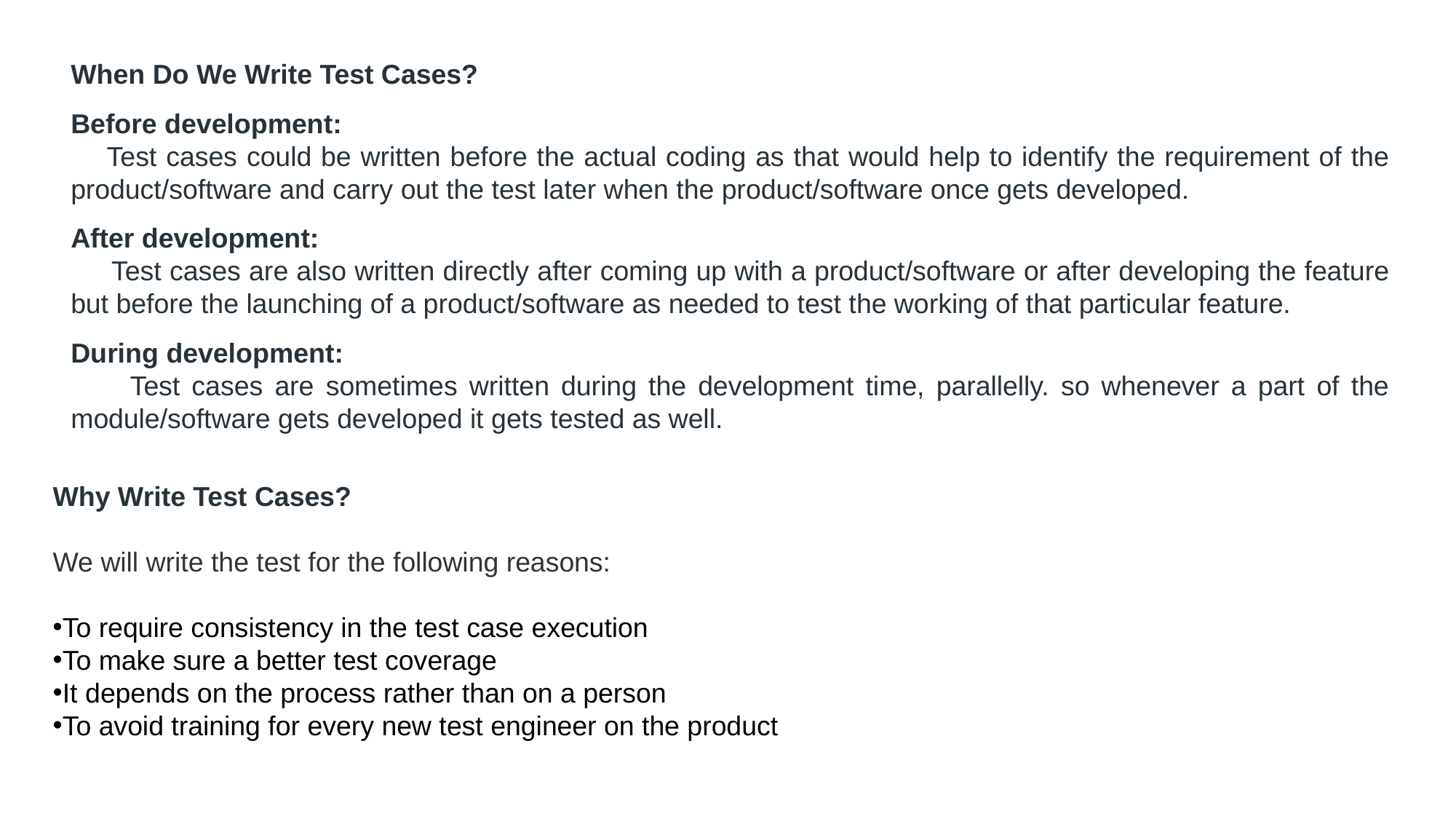

When Do We Write Test Cases?
Before development:
    Test cases could be written before the actual coding as that would help to identify the requirement of the product/software and carry out the test later when the product/software once gets developed.
After development:
     Test cases are also written directly after coming up with a product/software or after developing the feature but before the launching of a product/software as needed to test the working of that particular feature.
During development:
     Test cases are sometimes written during the development time, parallelly. so whenever a part of the module/software gets developed it gets tested as well.
Why Write Test Cases?

We will write the test for the following reasons:

To require consistency in the test case execution
To make sure a better test coverage
It depends on the process rather than on a person
To avoid training for every new test engineer on the product